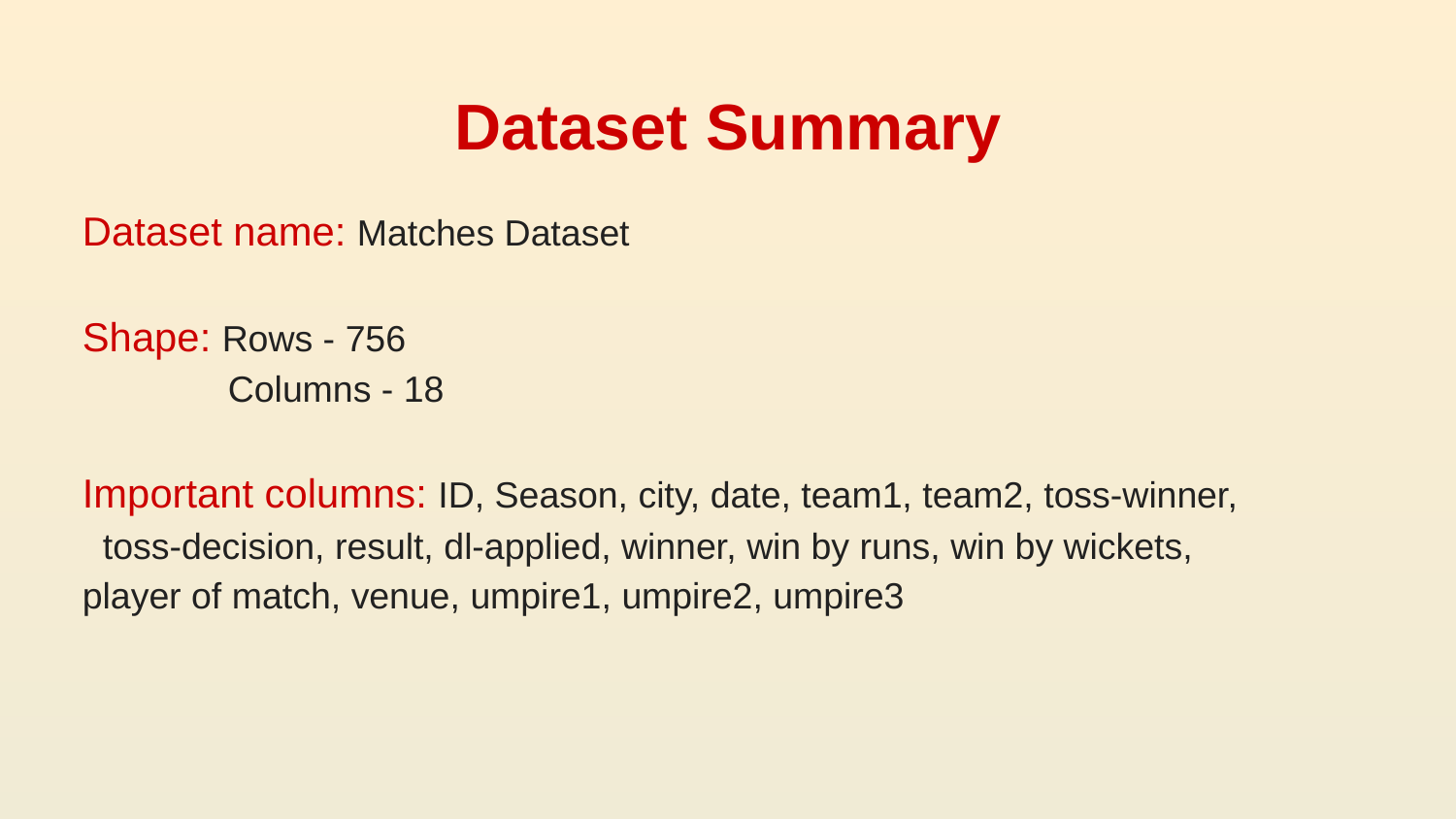

# Dataset Summary
Dataset name: Matches Dataset

Shape: Rows - 756
	Columns - 18

Important columns: ID, Season, city, date, team1, team2, toss-winner,                  toss-decision, result, dl-applied, winner, win by runs, win by wickets, 	          player of match, venue, umpire1, umpire2, umpire3